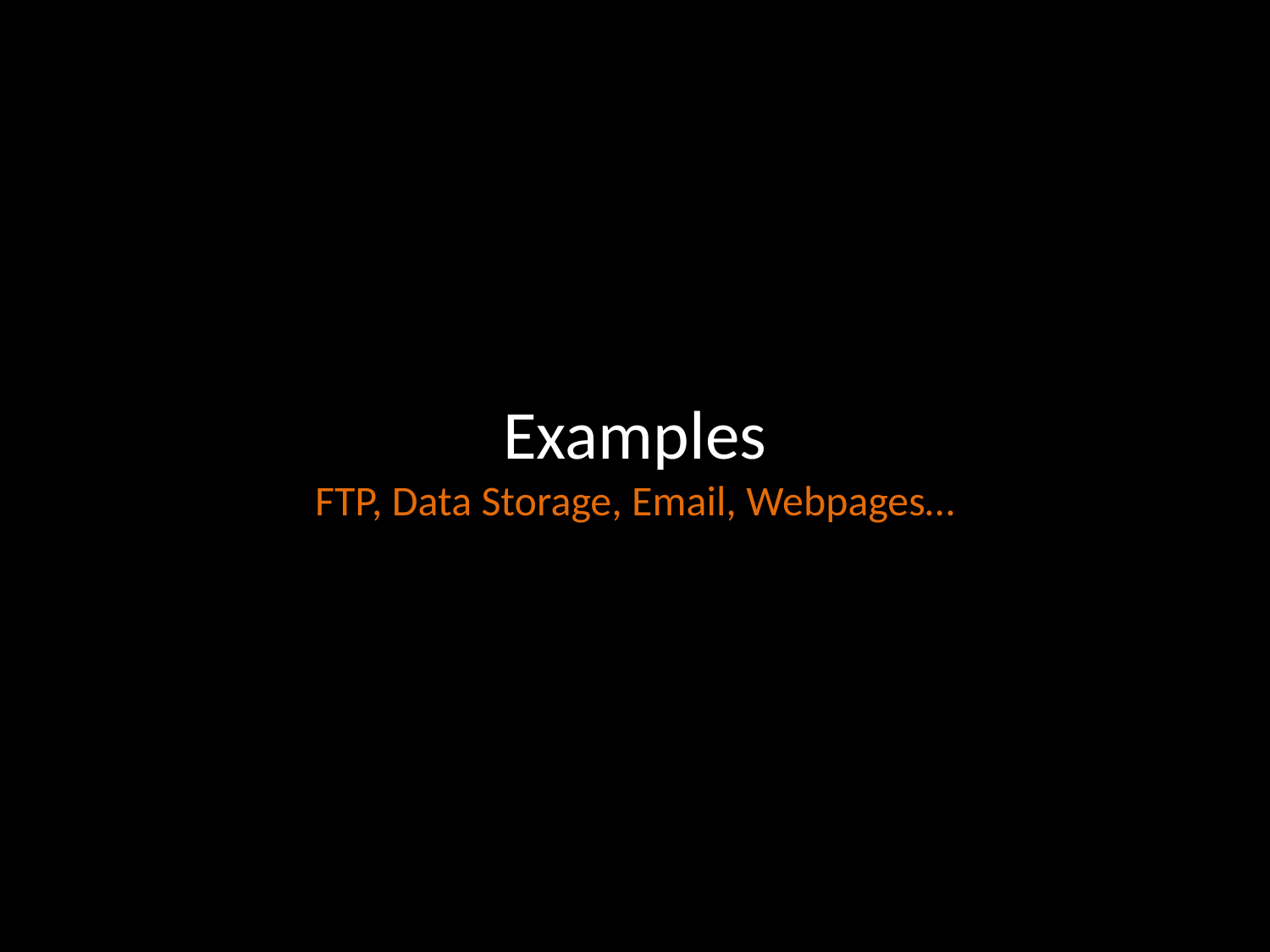

# Examples FTP, Data Storage, Email, Webpages…